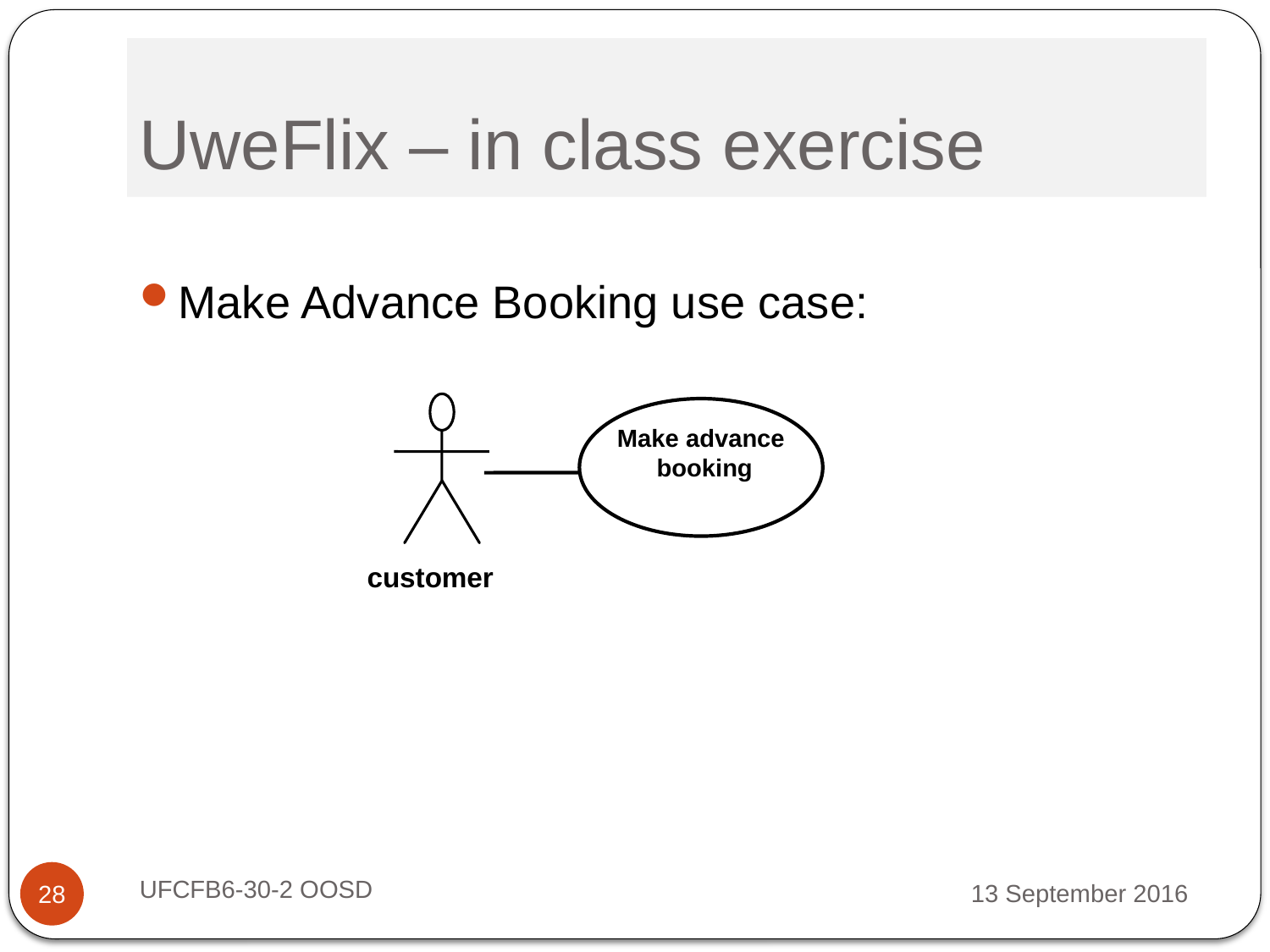

# UweFlix – in class exercise

Make Advance Booking use case:

Make advance
 booking

customer
UFCFB6-30-2 OOSD
13 September 2016
28